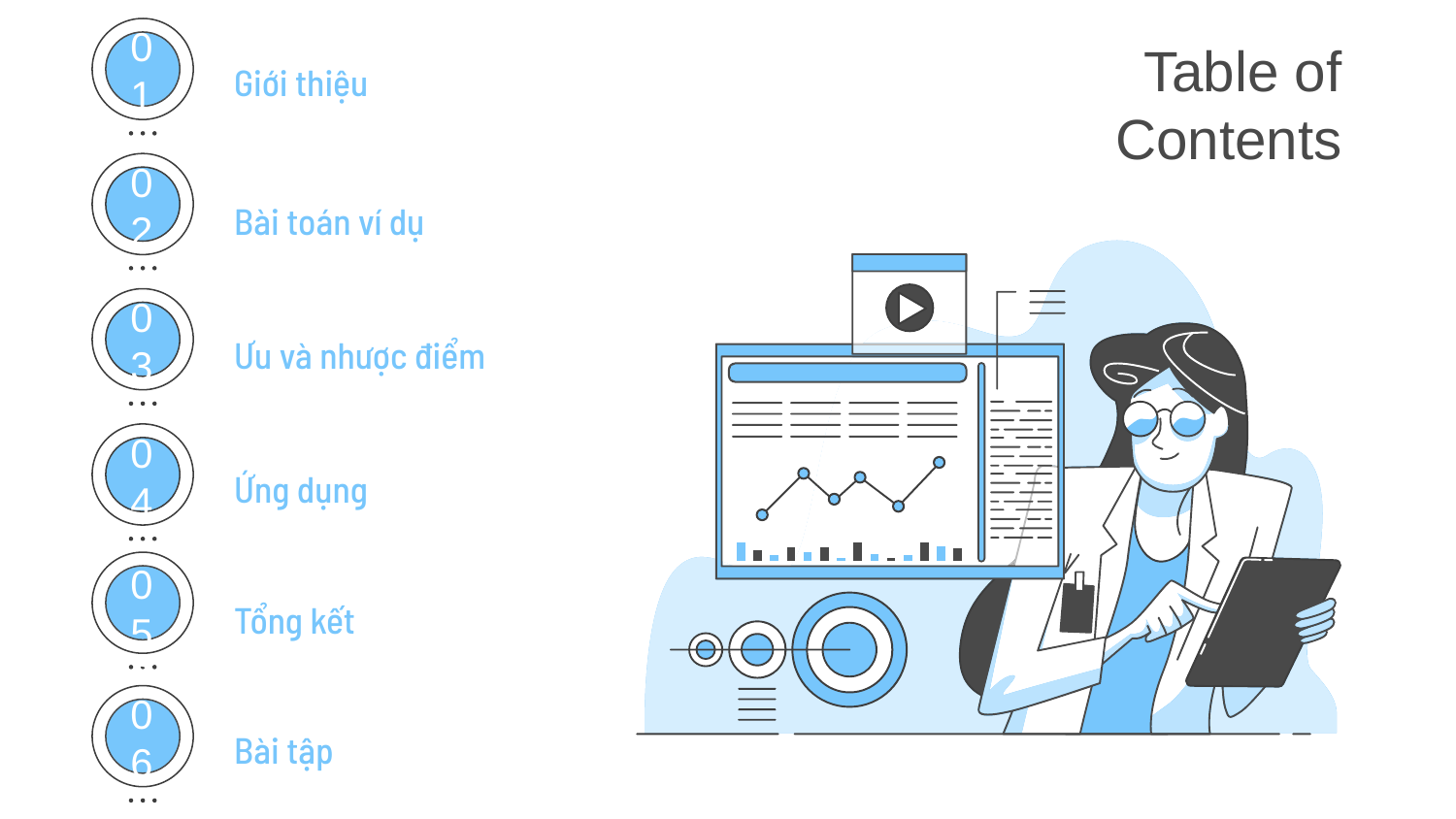

Giới thiệu
01
# Table of Contents

02
Bài toán ví dụ

Ưu và nhược điểm
03

Ứng dụng
04

Tổng kết
05
01

Bài tập
06